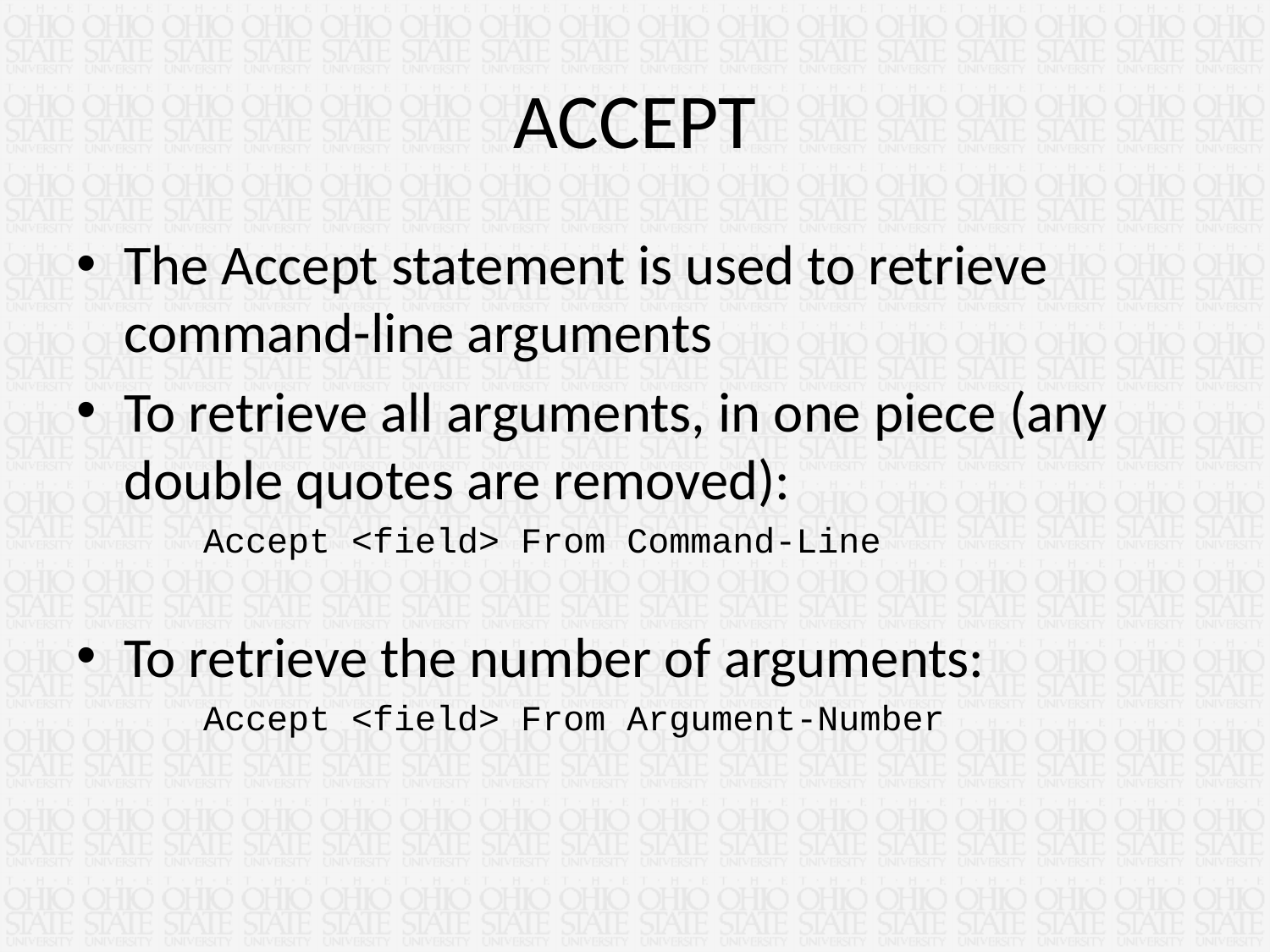

# ACCEPT
The Accept statement is used to retrieve command-line arguments
To retrieve all arguments, in one piece (any double quotes are removed):
	Accept <field> From Command-Line

To retrieve the number of arguments:
	Accept <field> From Argument-Number